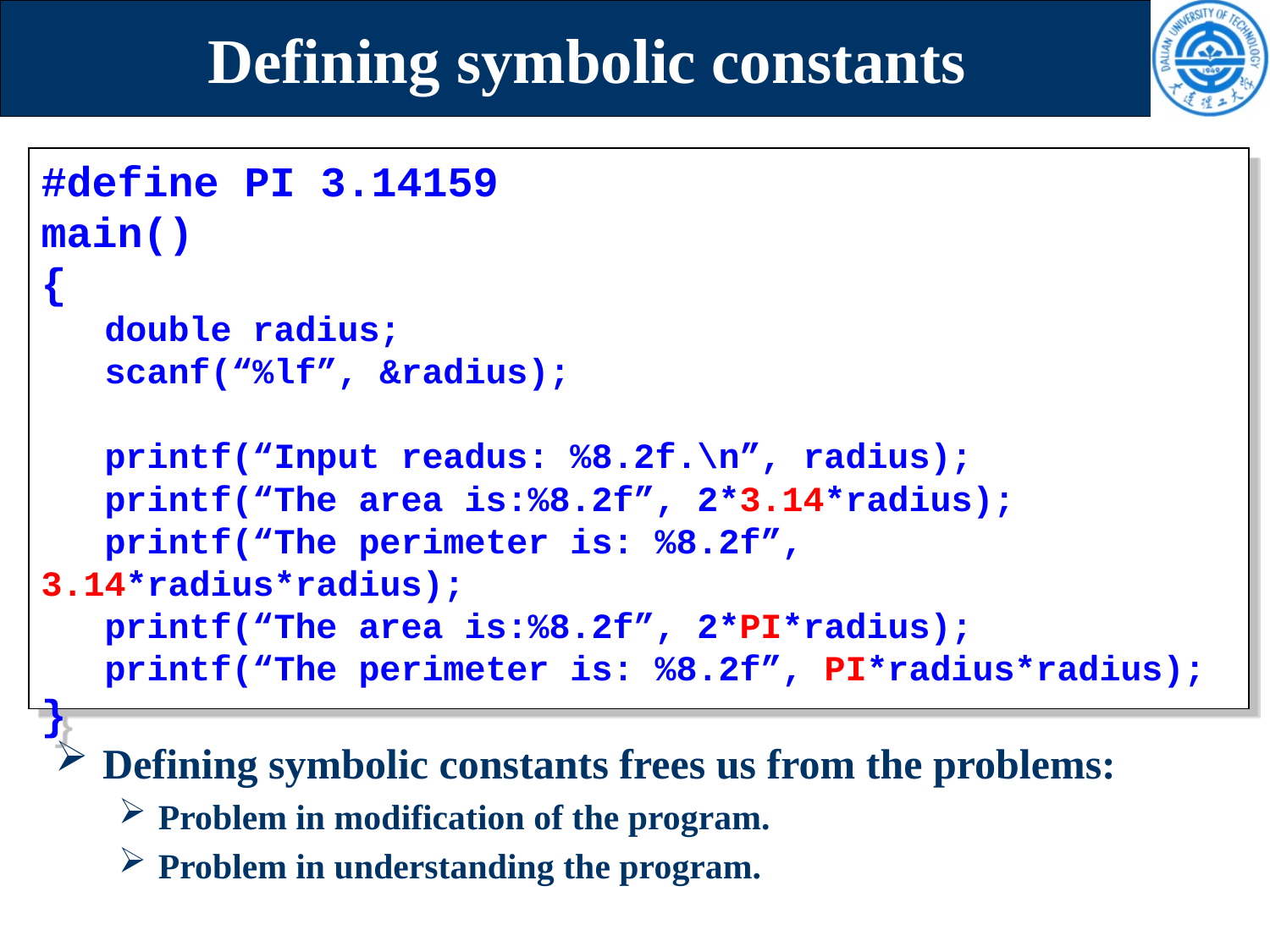

# Defining symbolic constants
A symbolic constant is defined as:
#define PASS_MARK 60
#define MAX 200
#define PI 3.14159
A symbolic constant is evaluated during compilation by replacing symbols as constants, and can be used where a constant occur.
		int students[MAX];

Defining symbolic constants frees us from the problems:
Problem in modification of the program.
Problem in understanding the program.

#define PI 3.14159
main()
{
   double radius;
   scanf(“%lf”, &radius);

   printf(“Input readus: %8.2f.\n”, radius);
   printf(“The area is:%8.2f”, 2*3.14*radius);
   printf(“The perimeter is: %8.2f”, 3.14*radius*radius);
   printf(“The area is:%8.2f”, 2*PI*radius);
   printf(“The perimeter is: %8.2f”, PI*radius*radius);
}